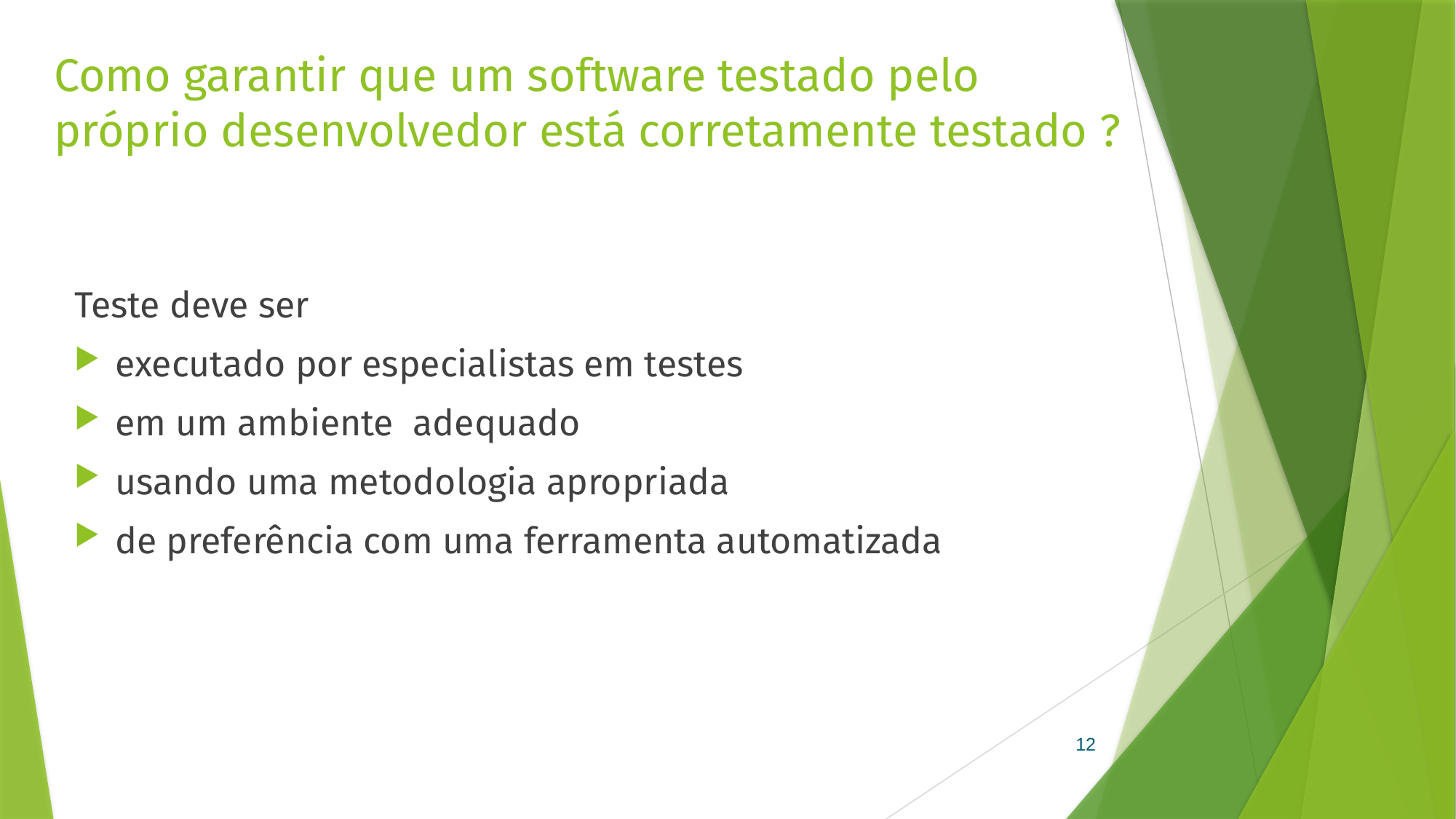

# Como garantir que um software testado pelo próprio desenvolvedor está corretamente testado ?
Teste deve ser
executado por especialistas em testes
em um ambiente  adequado
usando uma metodologia apropriada
de preferência com uma ferramenta automatizada

12